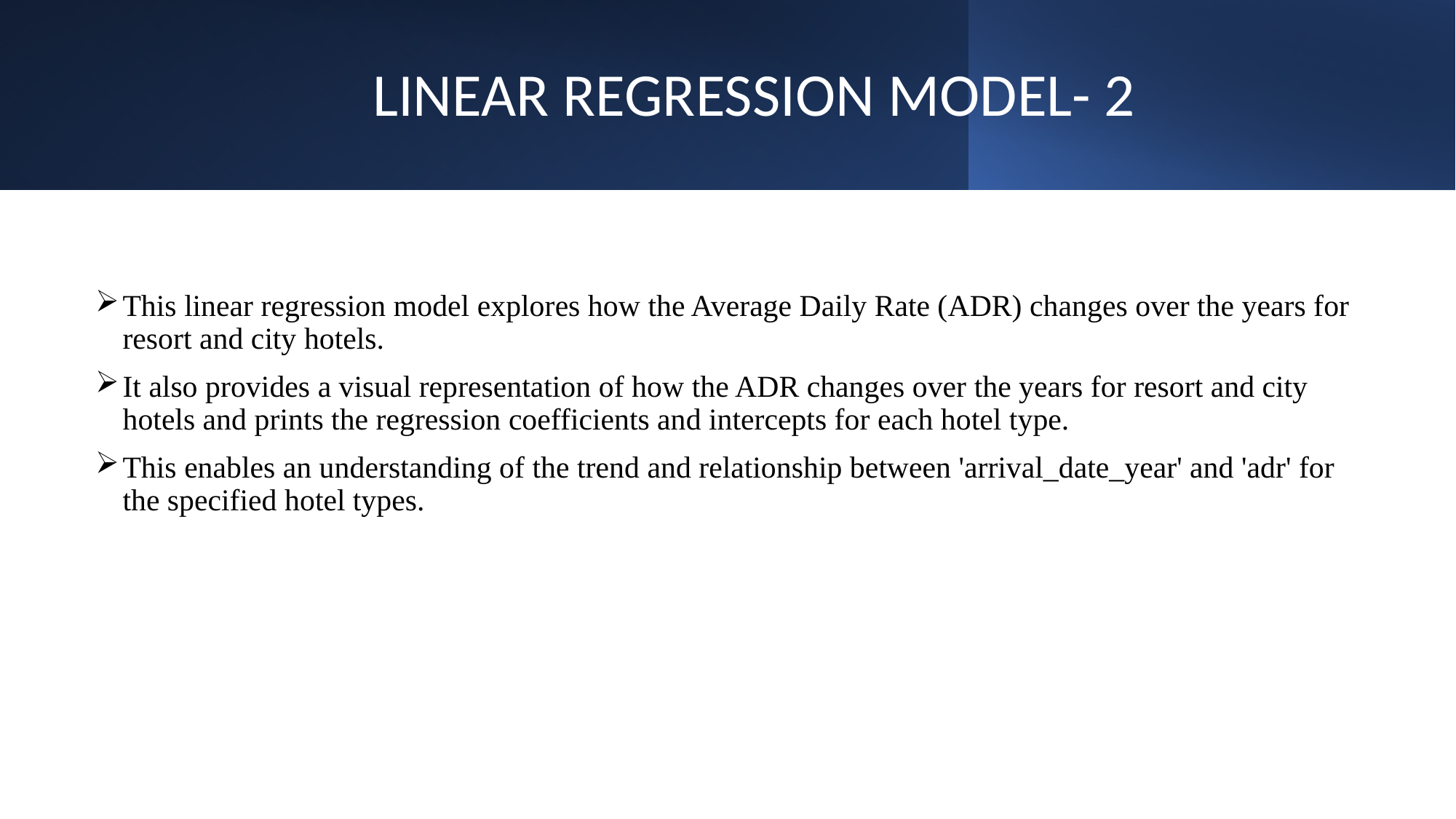

# LINEAR REGRESSION MODEL- 2
This linear regression model explores how the Average Daily Rate (ADR) changes over the years for resort and city hotels.
It also provides a visual representation of how the ADR changes over the years for resort and city hotels and prints the regression coefficients and intercepts for each hotel type.
This enables an understanding of the trend and relationship between 'arrival_date_year' and 'adr' for the specified hotel types.